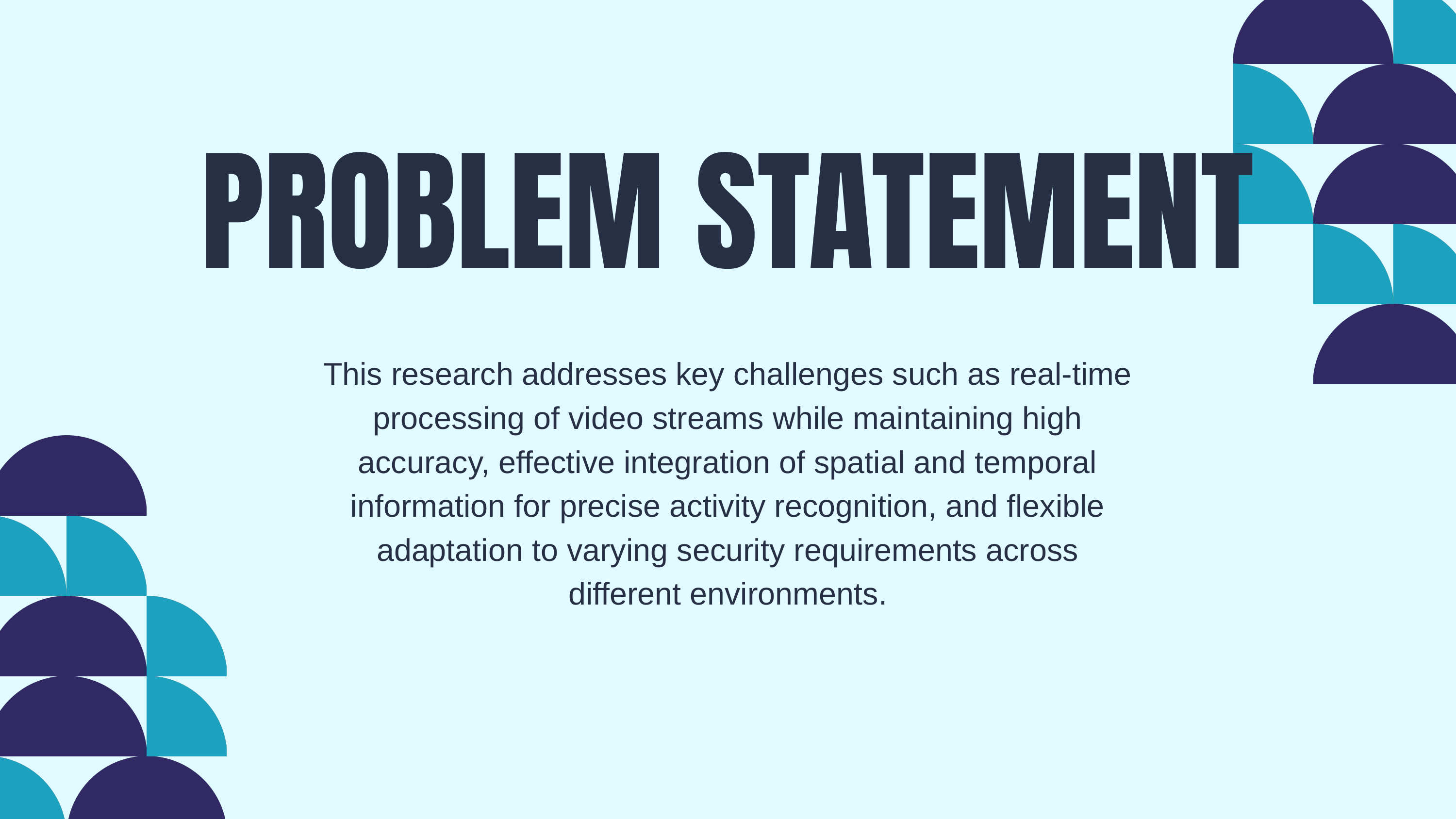

PROBLEM STATEMENT

This research addresses key challenges such as real-time processing of video streams while maintaining high accuracy, effective integration of spatial and temporal information for precise activity recognition, and flexible adaptation to varying security requirements across different environments.